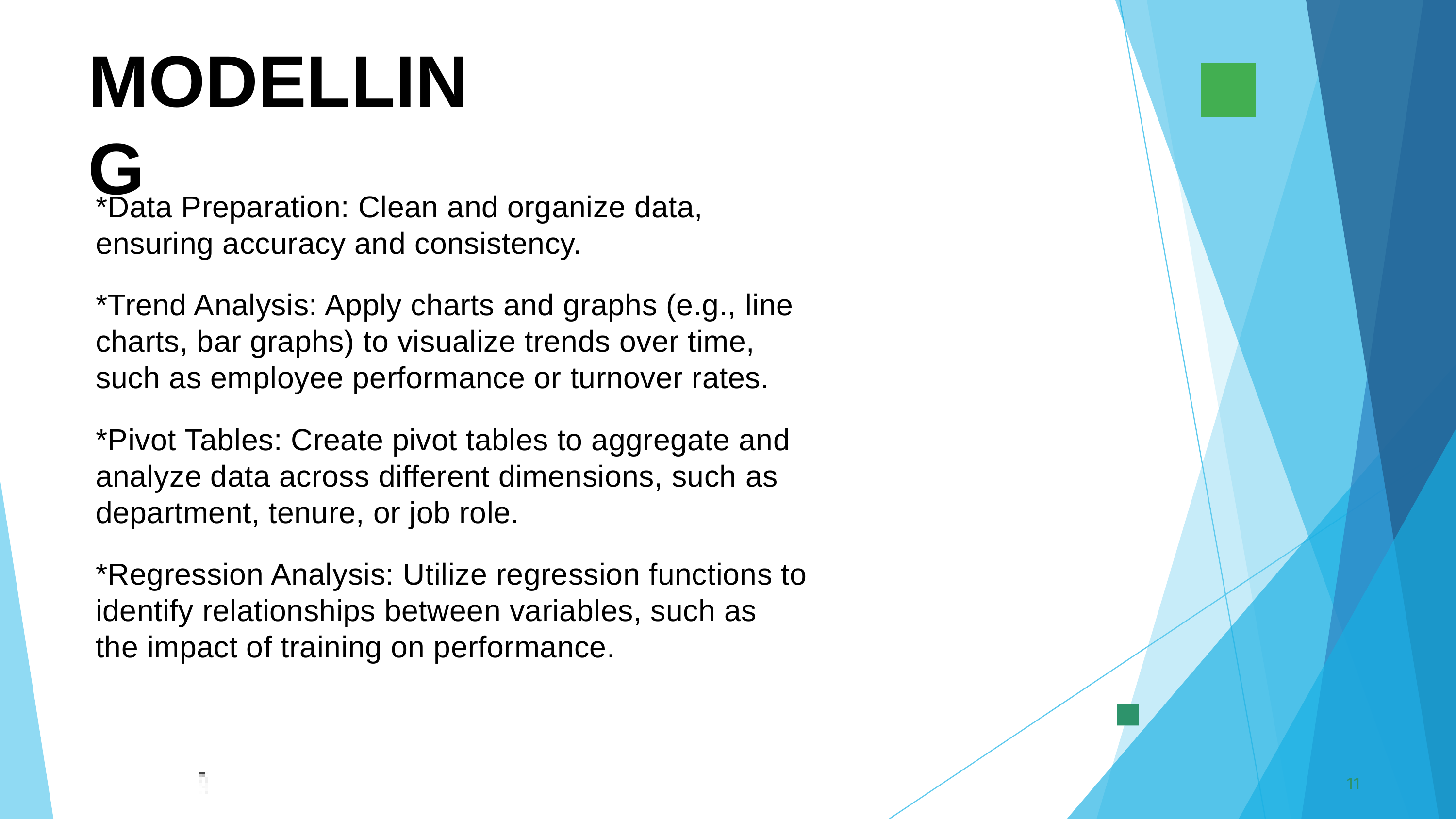

MODELLING

*Data Preparation: Clean and organize data, ensuring accuracy and consistency.

*Trend Analysis: Apply charts and graphs (e.g., line charts, bar graphs) to visualize trends over time, such as employee performance or turnover rates.

*Pivot Tables: Create pivot tables to aggregate and analyze data across different dimensions, such as department, tenure, or job role.

*Regression Analysis: Utilize regression functions to identify relationships between variables, such as the impact of training on performance.

11